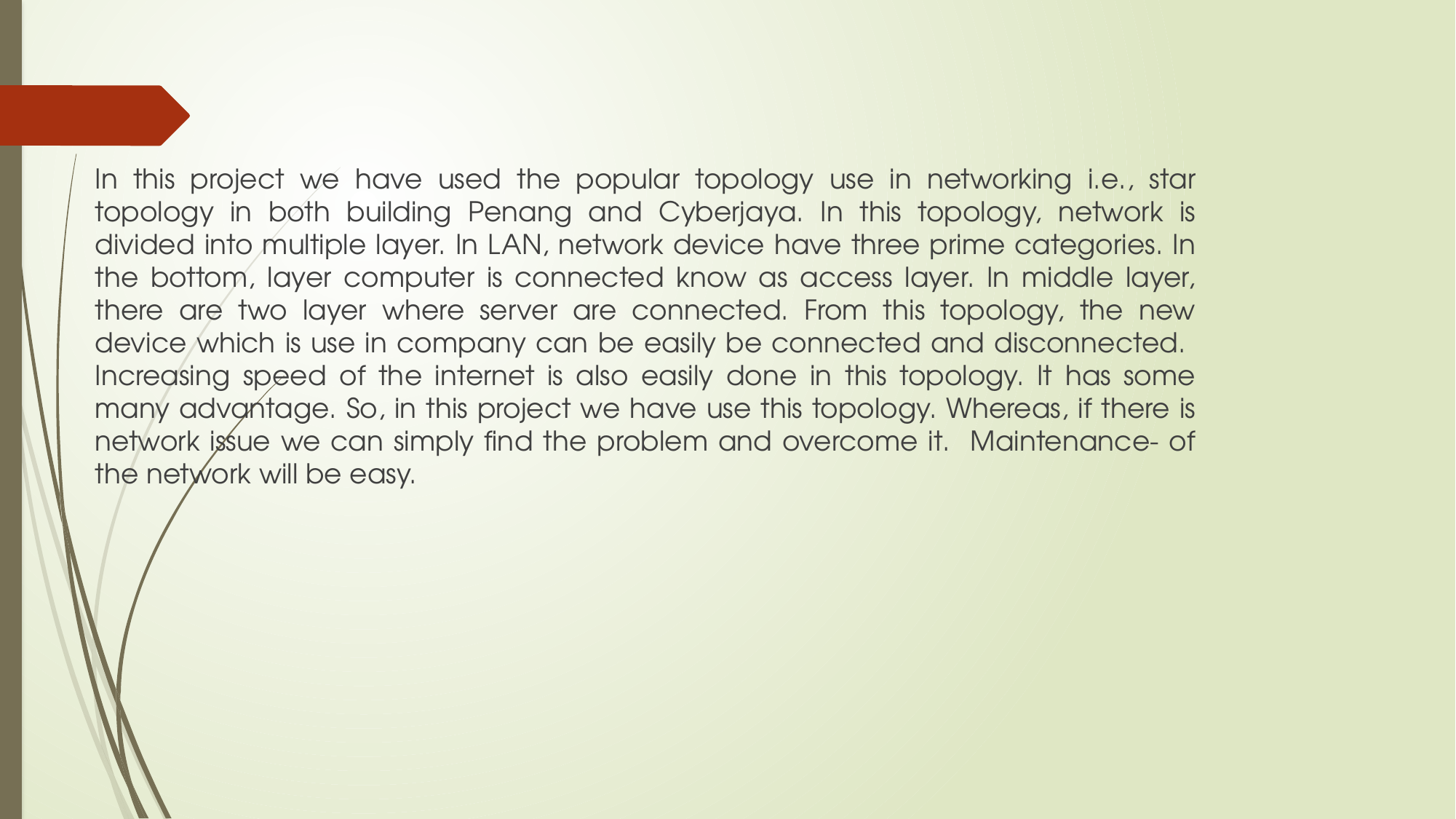

In this project we have used the popular topology use in networking i.e., star topology in both building Penang and Cyberjaya. In this topology, network is divided into multiple layer. In LAN, network device have three prime categories. In the bottom, layer computer is connected know as access layer. In middle layer, there are two layer where server are connected. From this topology, the new device which is use in company can be easily be connected and disconnected.  Increasing speed of the internet is also easily done in this topology. It has some many advantage. So, in this project we have use this topology. Whereas, if there is network issue we can simply find the problem and overcome it.  Maintenance- of the network will be easy.